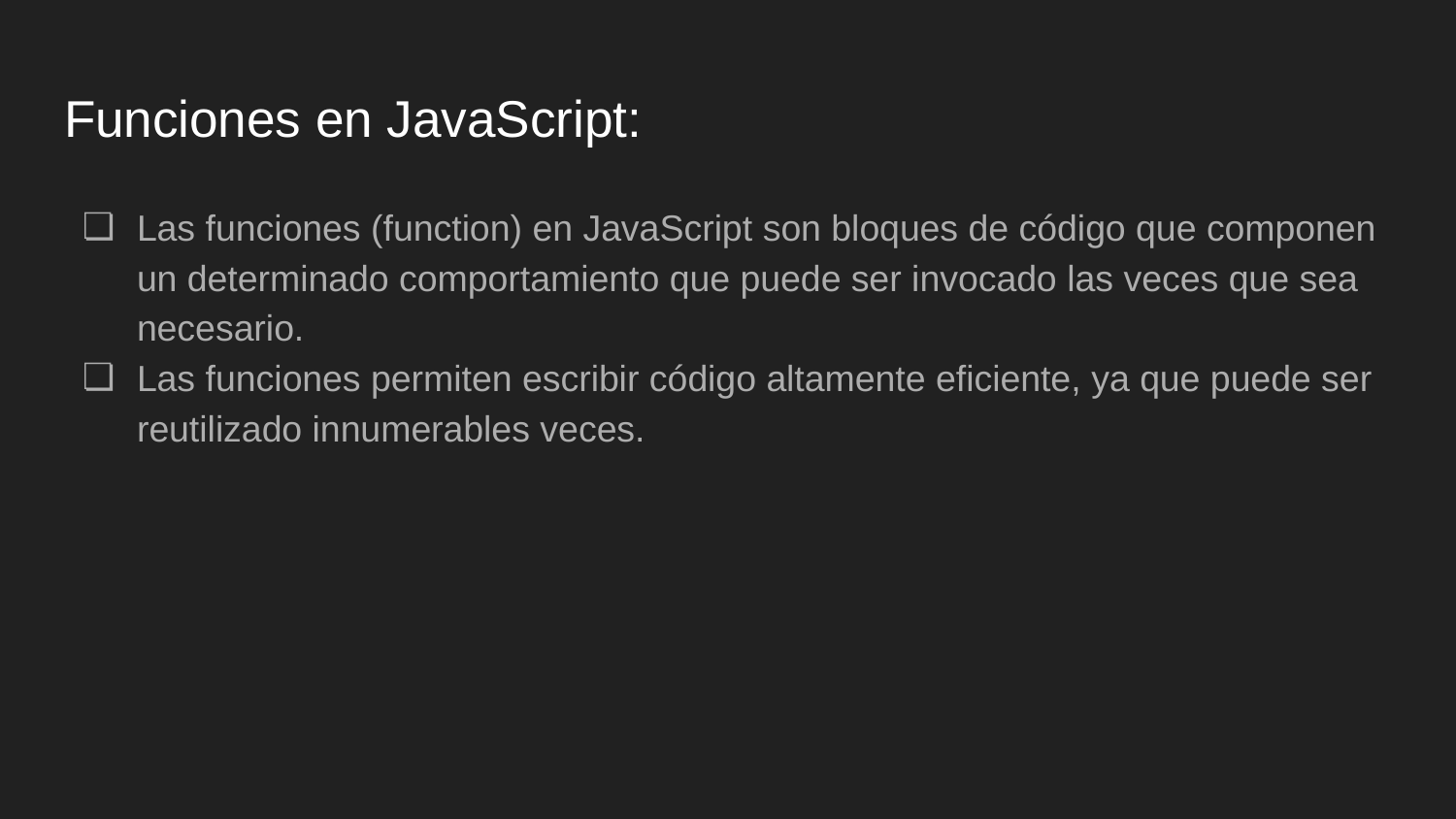

# Funciones en JavaScript:
Las funciones (function) en JavaScript son bloques de código que componen un determinado comportamiento que puede ser invocado las veces que sea necesario.
Las funciones permiten escribir código altamente eficiente, ya que puede ser reutilizado innumerables veces.